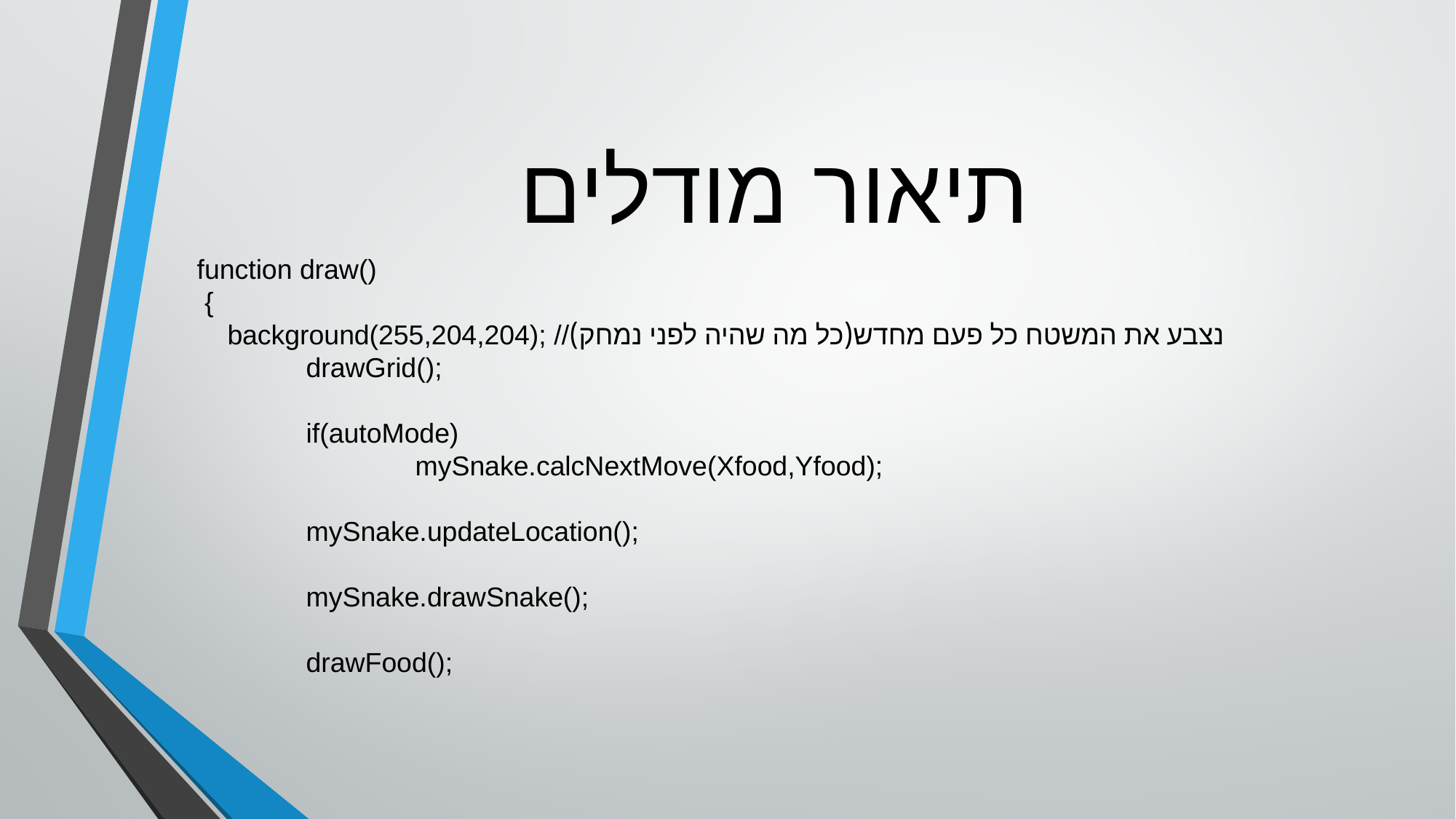

# תיאור מודלים
function draw()
 {
    background(255,204,204); //נצבע את המשטח כל פעם מחדש(כל מה שהיה לפני נמחק)
 	drawGrid();

 	if(autoMode)
 		mySnake.calcNextMove(Xfood,Yfood);

 	mySnake.updateLocation();

	mySnake.drawSnake();

	drawFood();